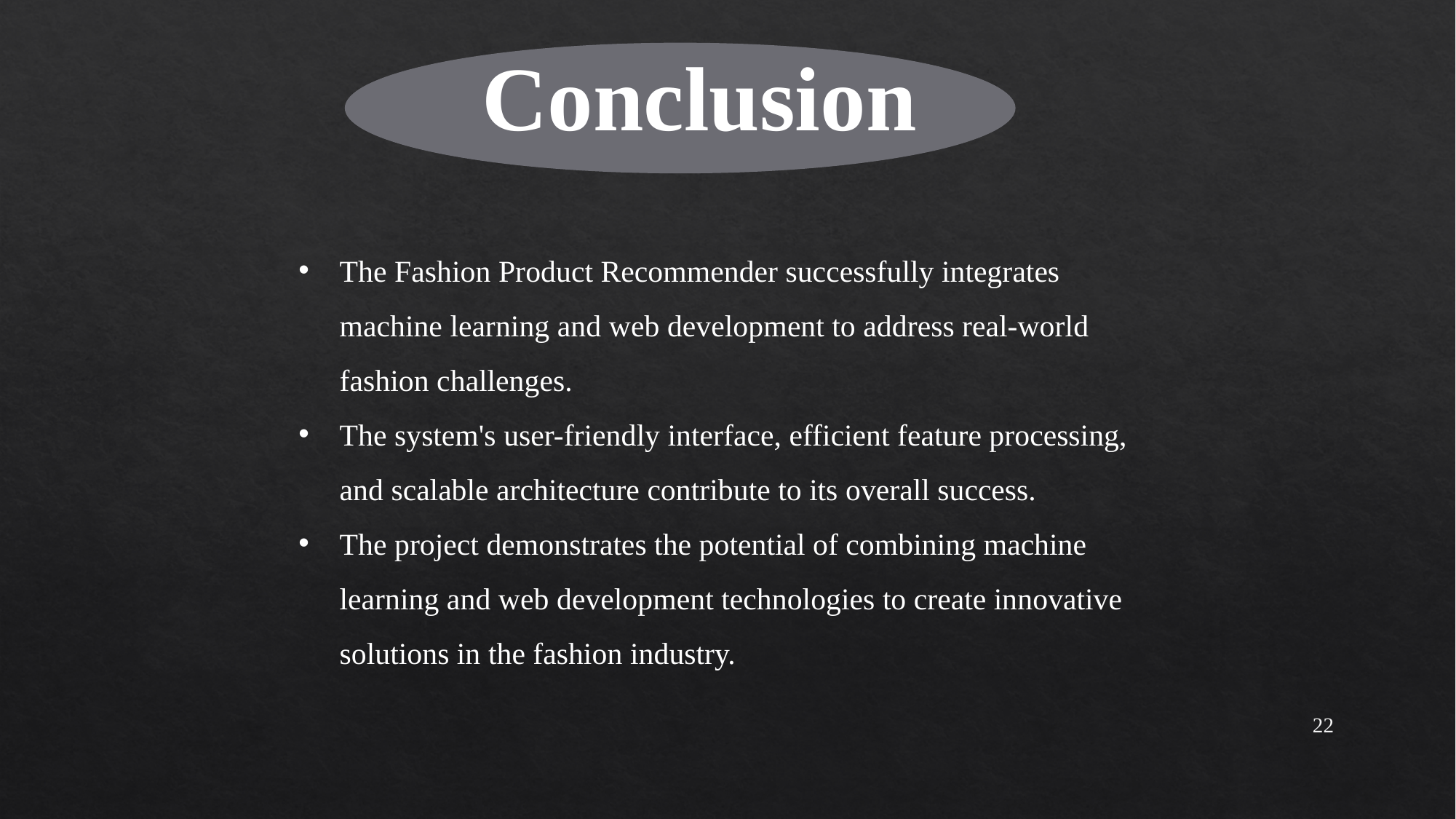

Conclusion

The Fashion Product Recommender successfully integrates machine learning and web development to address real-world fashion challenges.
The system's user-friendly interface, efficient feature processing, and scalable architecture contribute to its overall success.
The project demonstrates the potential of combining machine learning and web development technologies to create innovative solutions in the fashion industry.
22